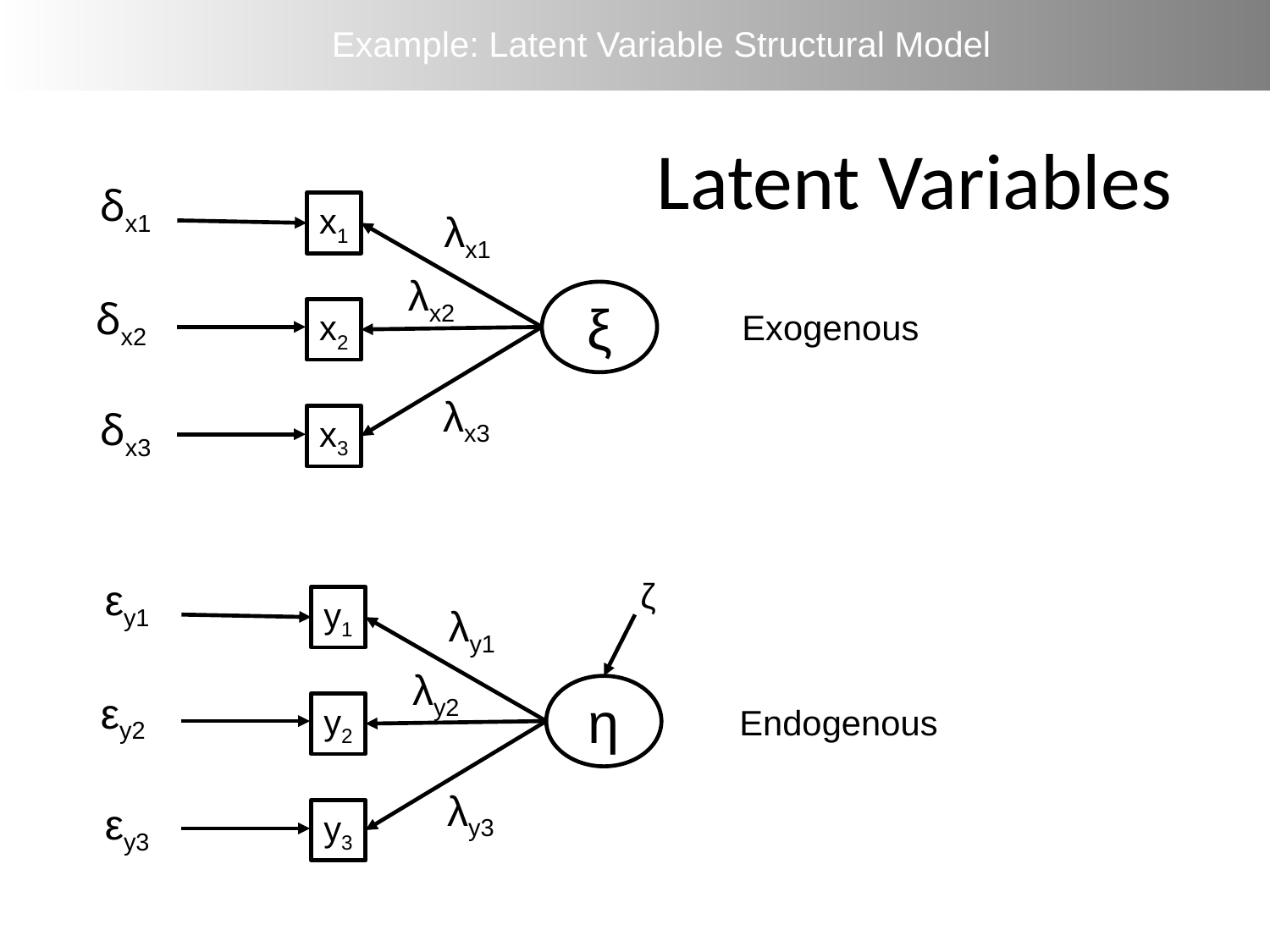

Example: Latent Variable Structural Model
# Latent Variables
ẟx1
x1
λx1
λx2
ξ
ẟx2
Exogenous
x2
λx3
ẟx3
x3
εy1
ζ
y1
λy1
λy2
η
εy2
y2
Endogenous
λy3
εy3
y3